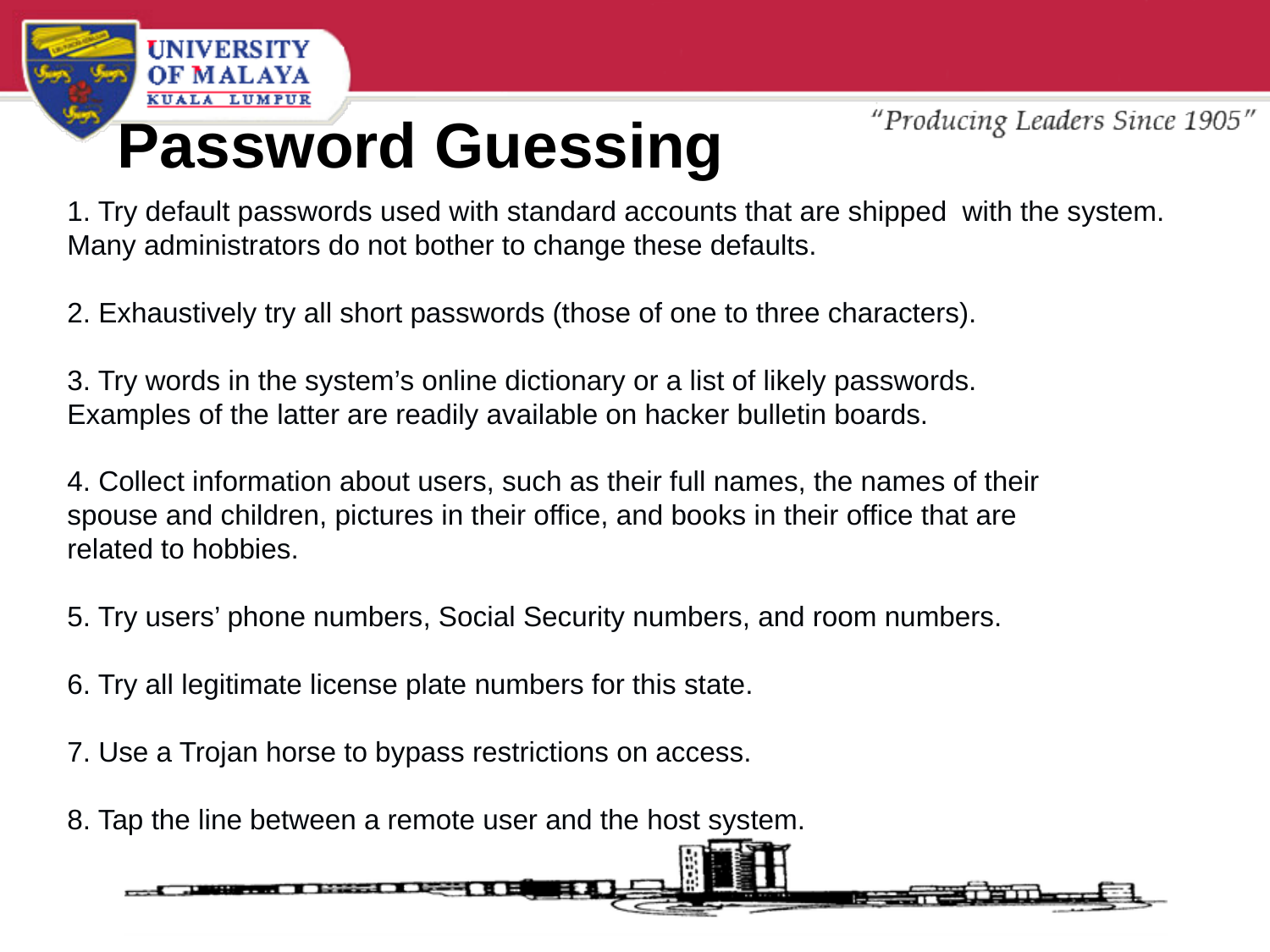

Password Guessing
1. Try default passwords used with standard accounts that are shipped  with the system. Many administrators do not bother to change these defaults.

2. Exhaustively try all short passwords (those of one to three characters).

3. Try words in the system’s online dictionary or a list of likely passwords.
Examples of the latter are readily available on hacker bulletin boards.

4. Collect information about users, such as their full names, the names of their
spouse and children, pictures in their office, and books in their office that are
related to hobbies.

5. Try users’ phone numbers, Social Security numbers, and room numbers.

6. Try all legitimate license plate numbers for this state.

7. Use a Trojan horse to bypass restrictions on access.

8. Tap the line between a remote user and the host system.